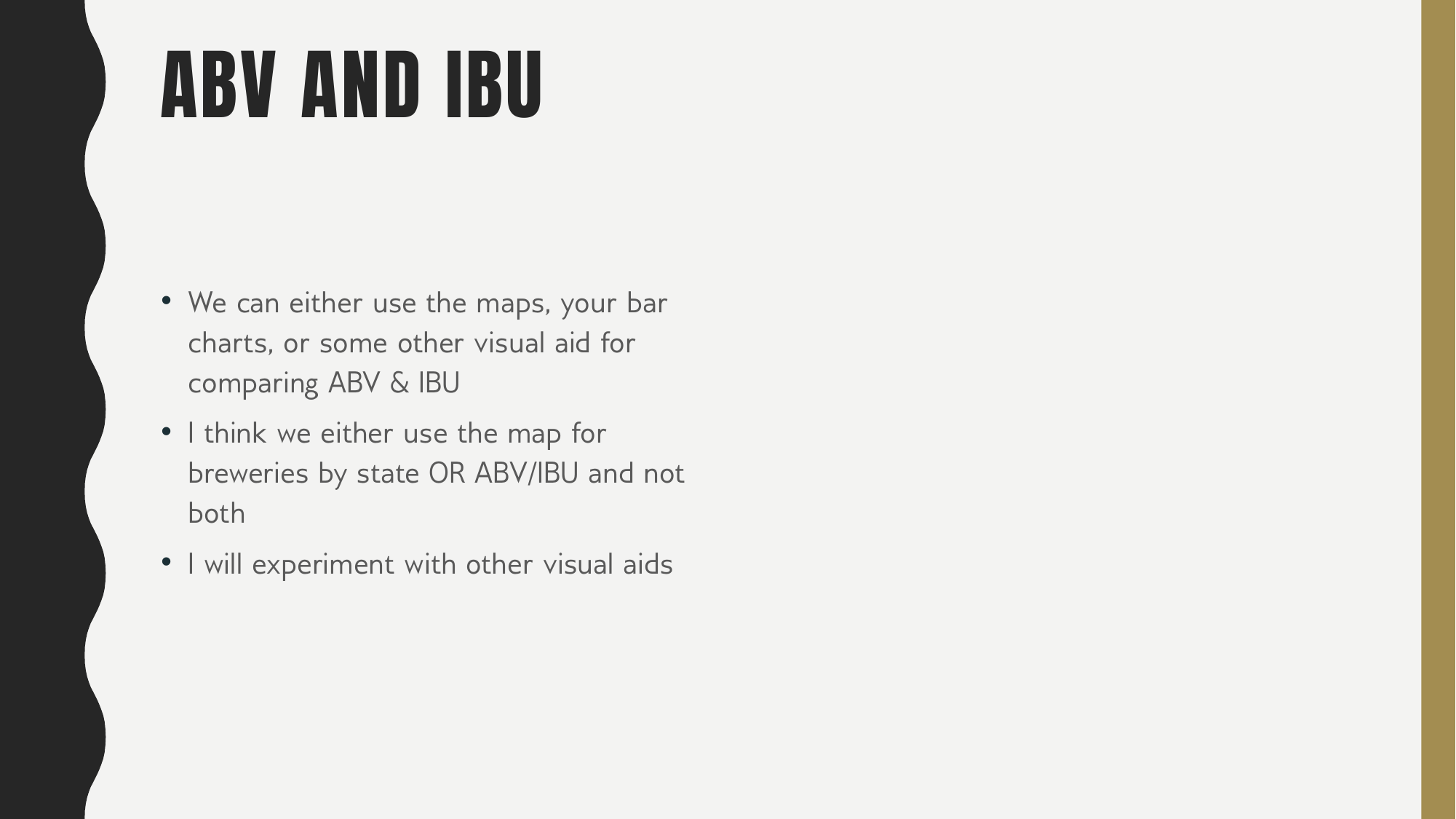

# Abv and ibu
We can either use the maps, your bar charts, or some other visual aid for comparing ABV & IBU
I think we either use the map for breweries by state OR ABV/IBU and not both
I will experiment with other visual aids